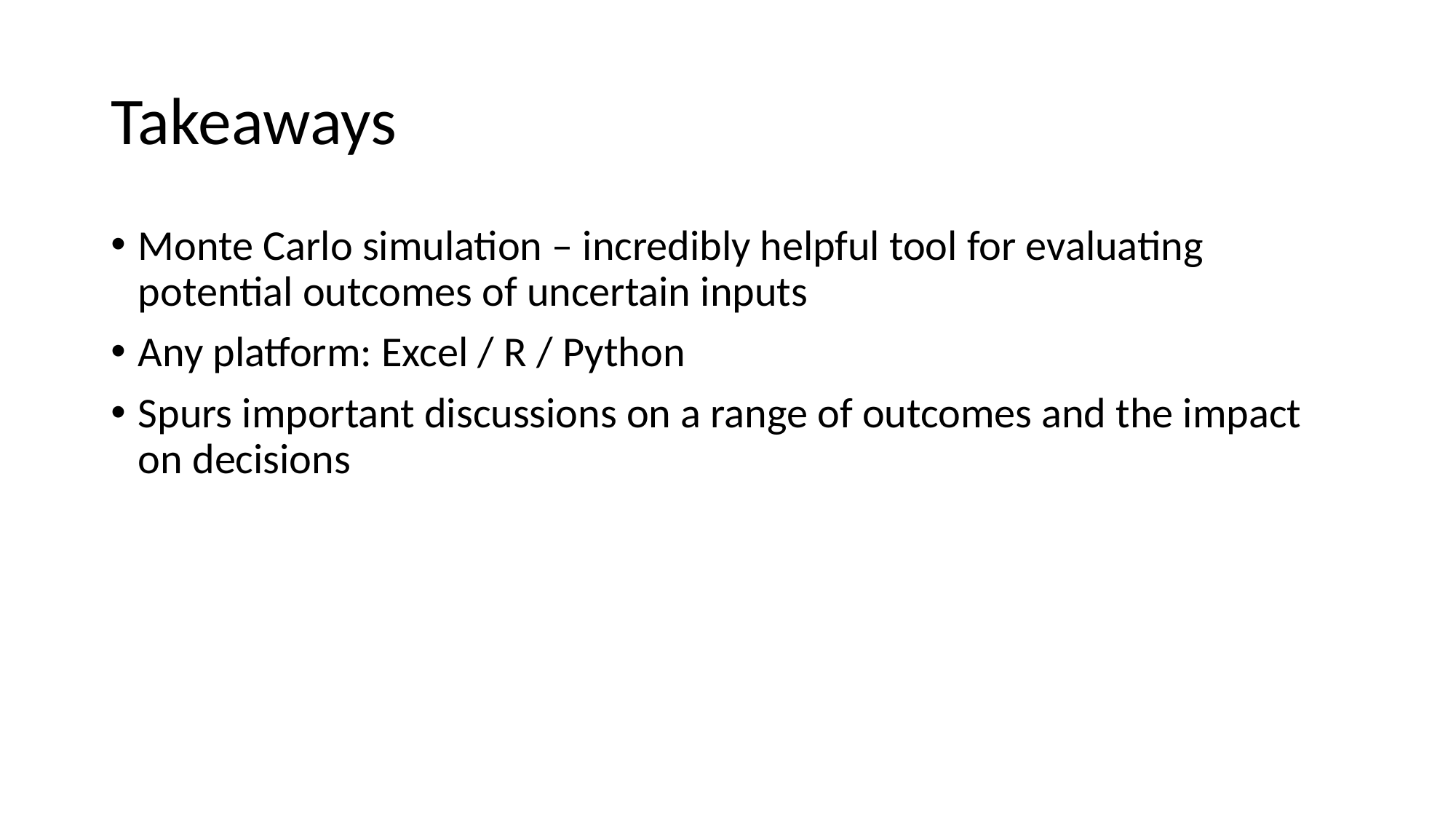

# Takeaways
Monte Carlo simulation – incredibly helpful tool for evaluating potential outcomes of uncertain inputs
Any platform: Excel / R / Python
Spurs important discussions on a range of outcomes and the impact on decisions